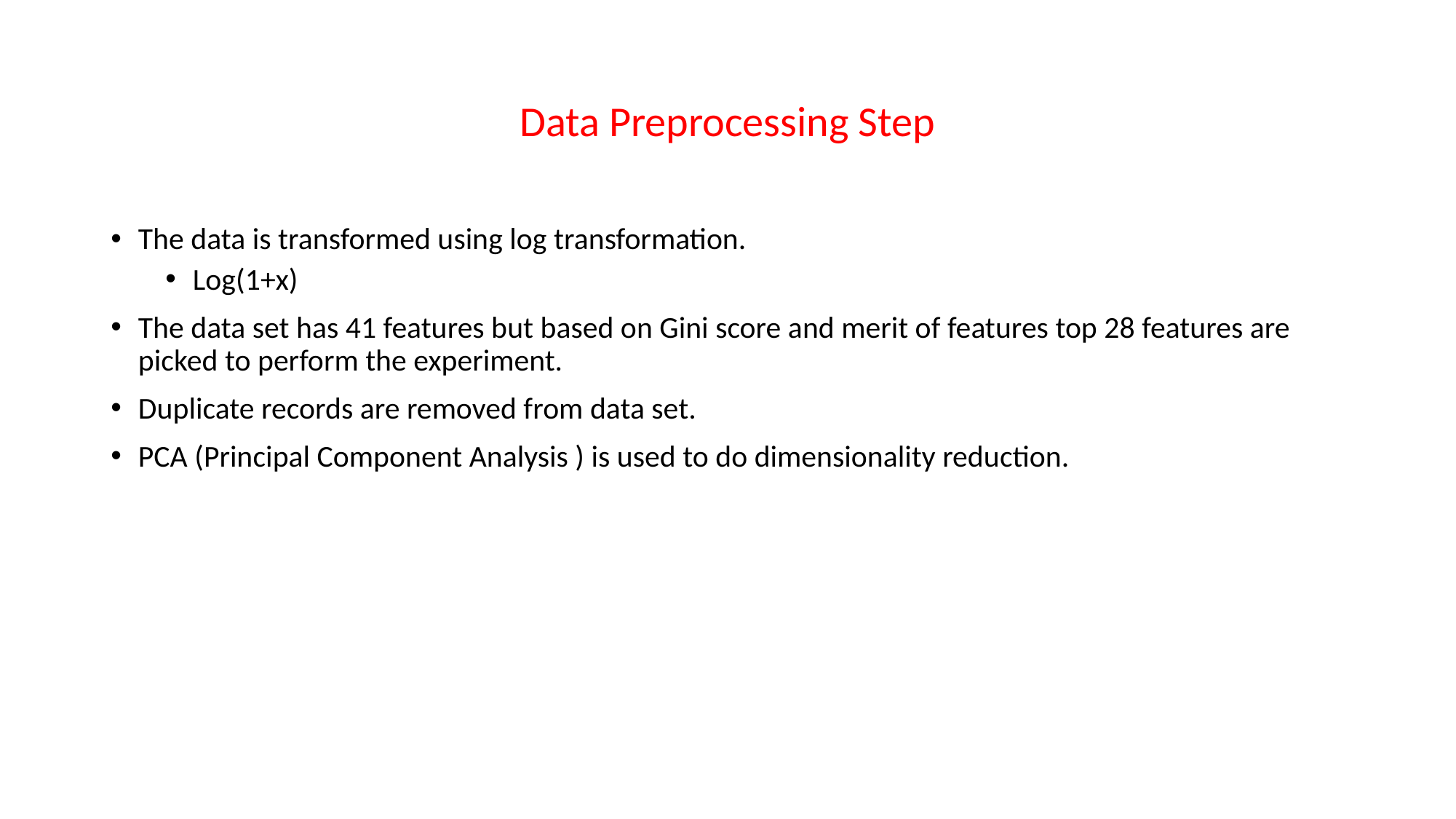

# Data Preprocessing Step
The data is transformed using log transformation.
Log(1+x)
The data set has 41 features but based on Gini score and merit of features top 28 features are picked to perform the experiment.
Duplicate records are removed from data set.
PCA (Principal Component Analysis ) is used to do dimensionality reduction.